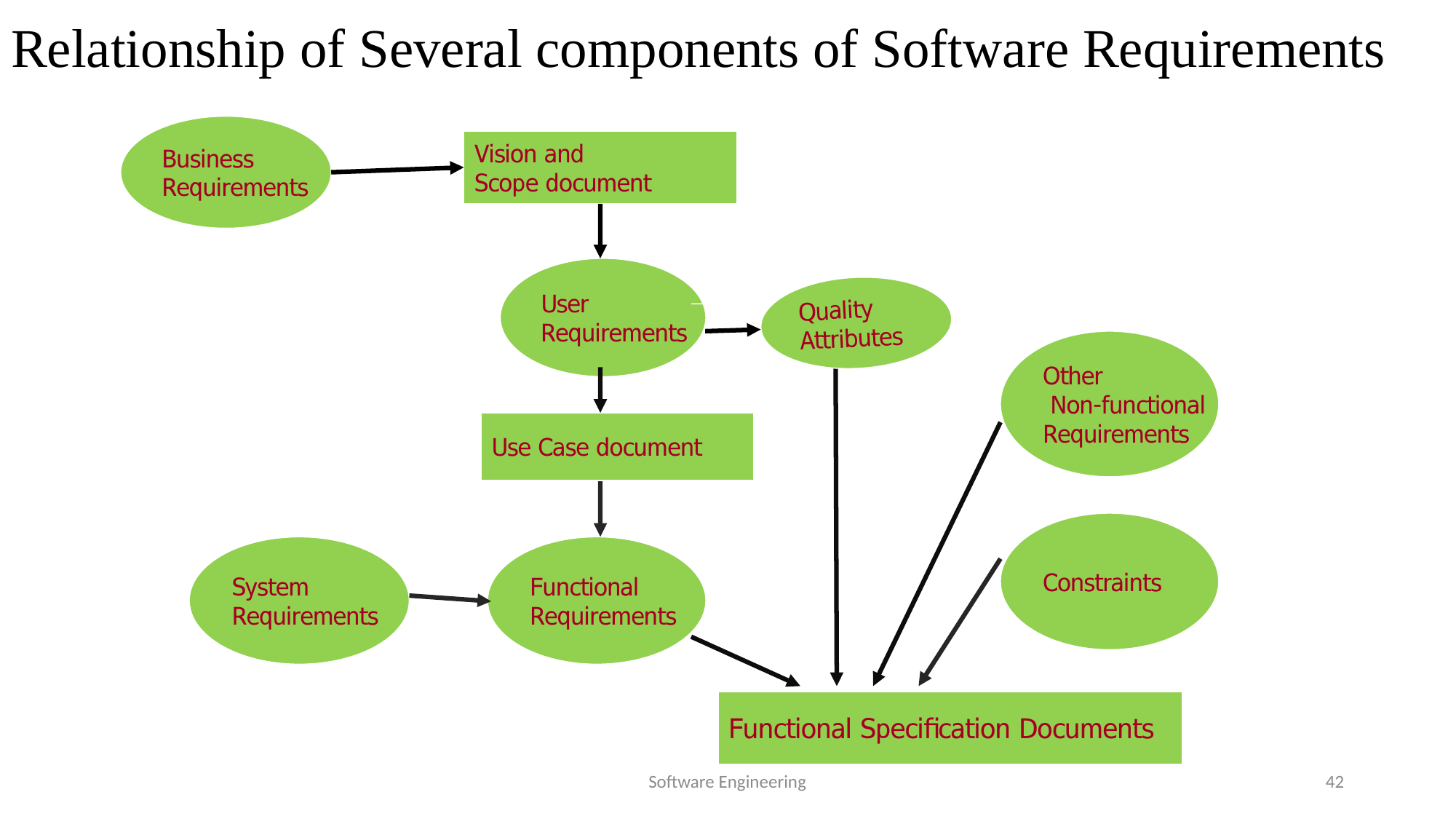

# Relationship of Several components of Software Requirements
Business
Requirements
Vision and
Scope document

User
Requirements
Quality
Attributes

Other
 Non-functional
Requirements

Use Case document

Constraints
System
Requirements
Functional
Requirements

Functional Specification Documents
Software Engineering
42